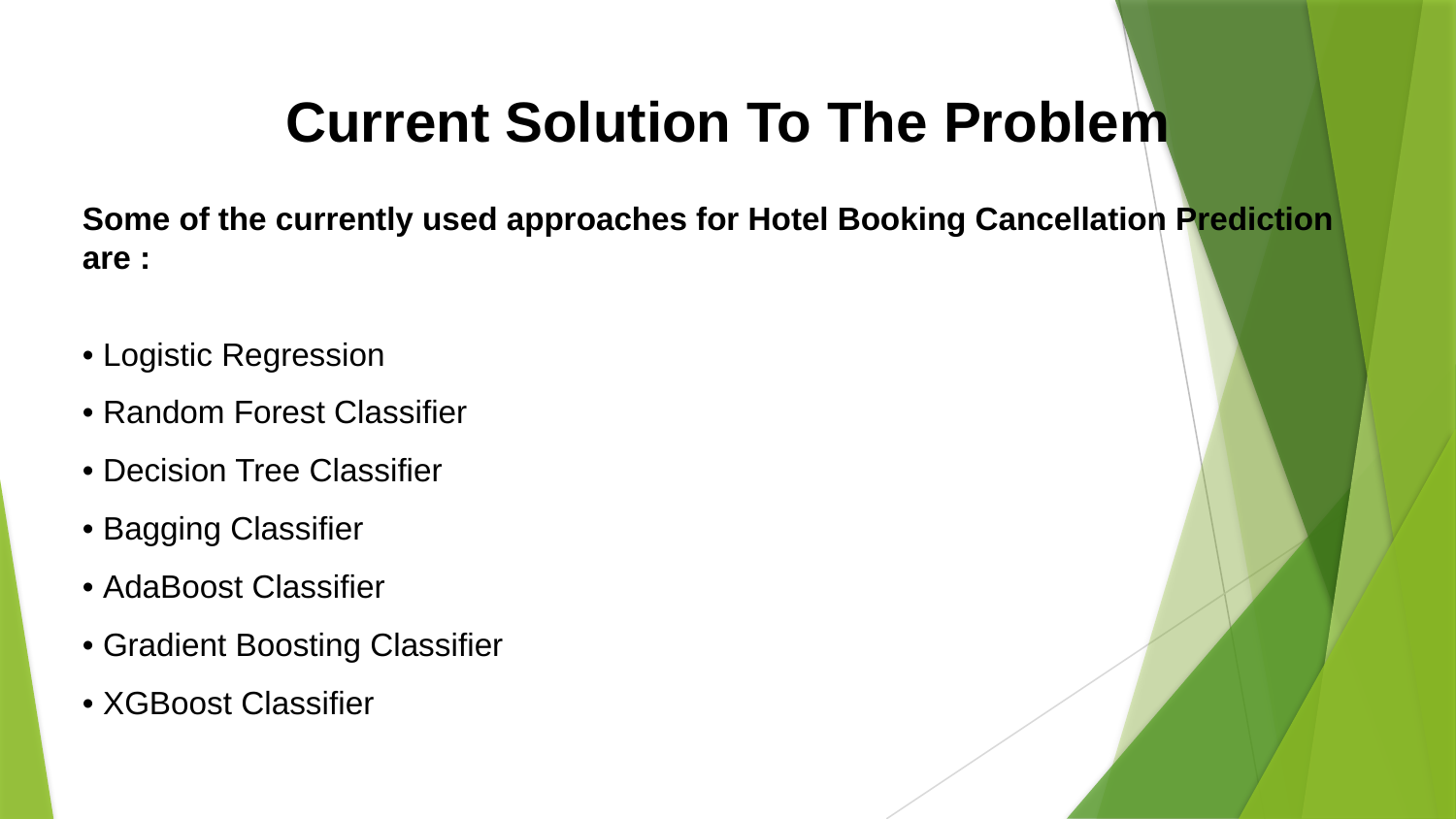

# Current Solution To The Problem
Some of the currently used approaches for Hotel Booking Cancellation Prediction are :

• Logistic Regression
• Random Forest Classifier
• Decision Tree Classifier
• Bagging Classifier
• AdaBoost Classifier
• Gradient Boosting Classifier
• XGBoost Classifier